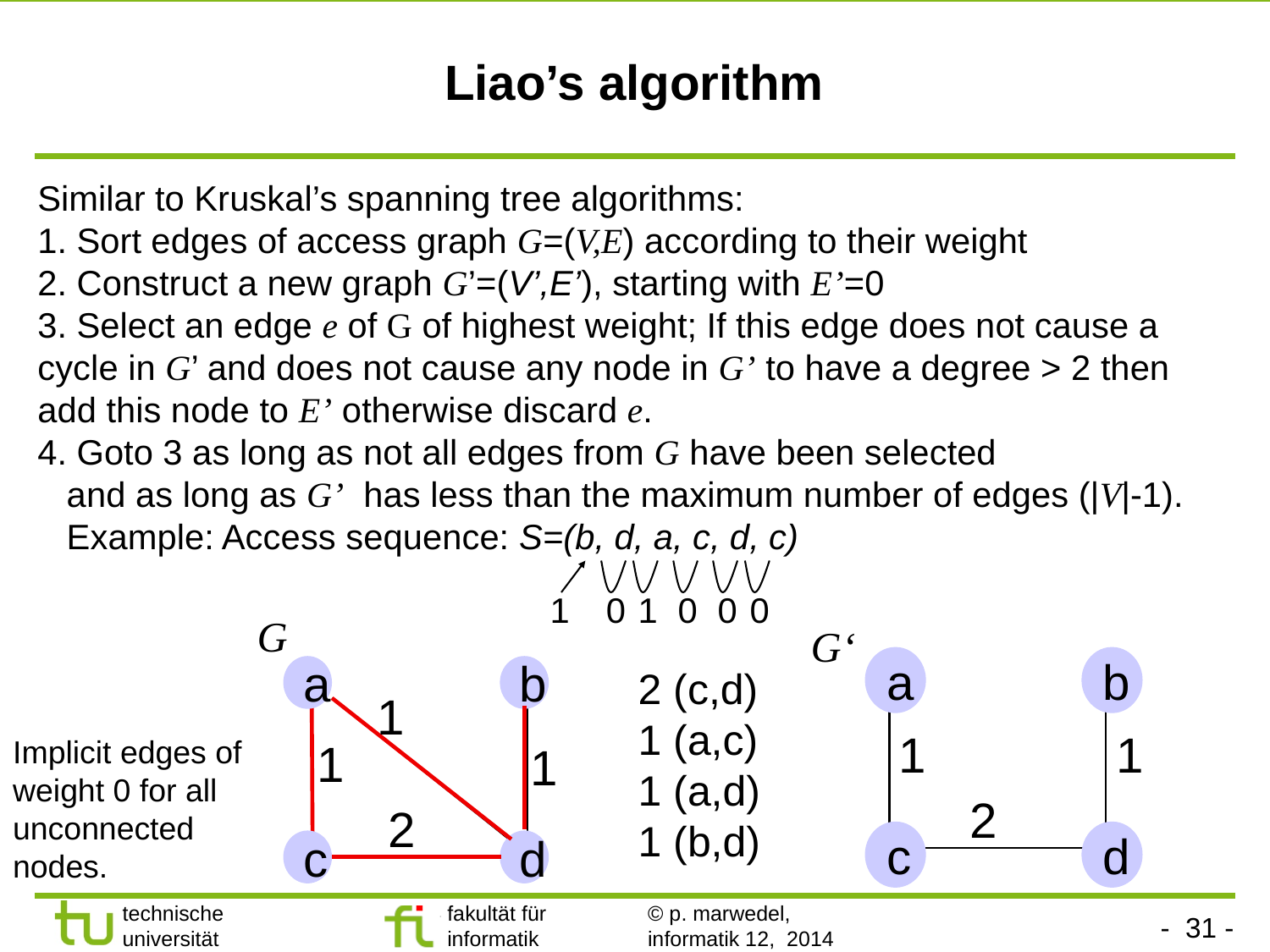

# Liao’s algorithm
Similar to Kruskal’s spanning tree algorithms:
1. Sort edges of access graph G=(V,E) according to their weight
2. Construct a new graph G’=(V’,E’), starting with E’=0
3. Select an edge e of G of highest weight; If this edge does not cause a cycle in G’ and does not cause any node in G’ to have a degree > 2 then add this node to E’ otherwise discard e.
4. Goto 3 as long as not all edges from G have been selected
   and as long as G’  has less than the maximum number of edges (|V|-1).
   Example: Access sequence: S=(b, d, a, c, d, c)

1
0
1
0
0
0
G
G‘
a
b
c
d
2 (c,d)
1 (a,c)
1 (a,d)
1 (b,d)
a
b
1
1
1
Implicit edges of weight 0 for all unconnected nodes.
1
1
2
2
c
d